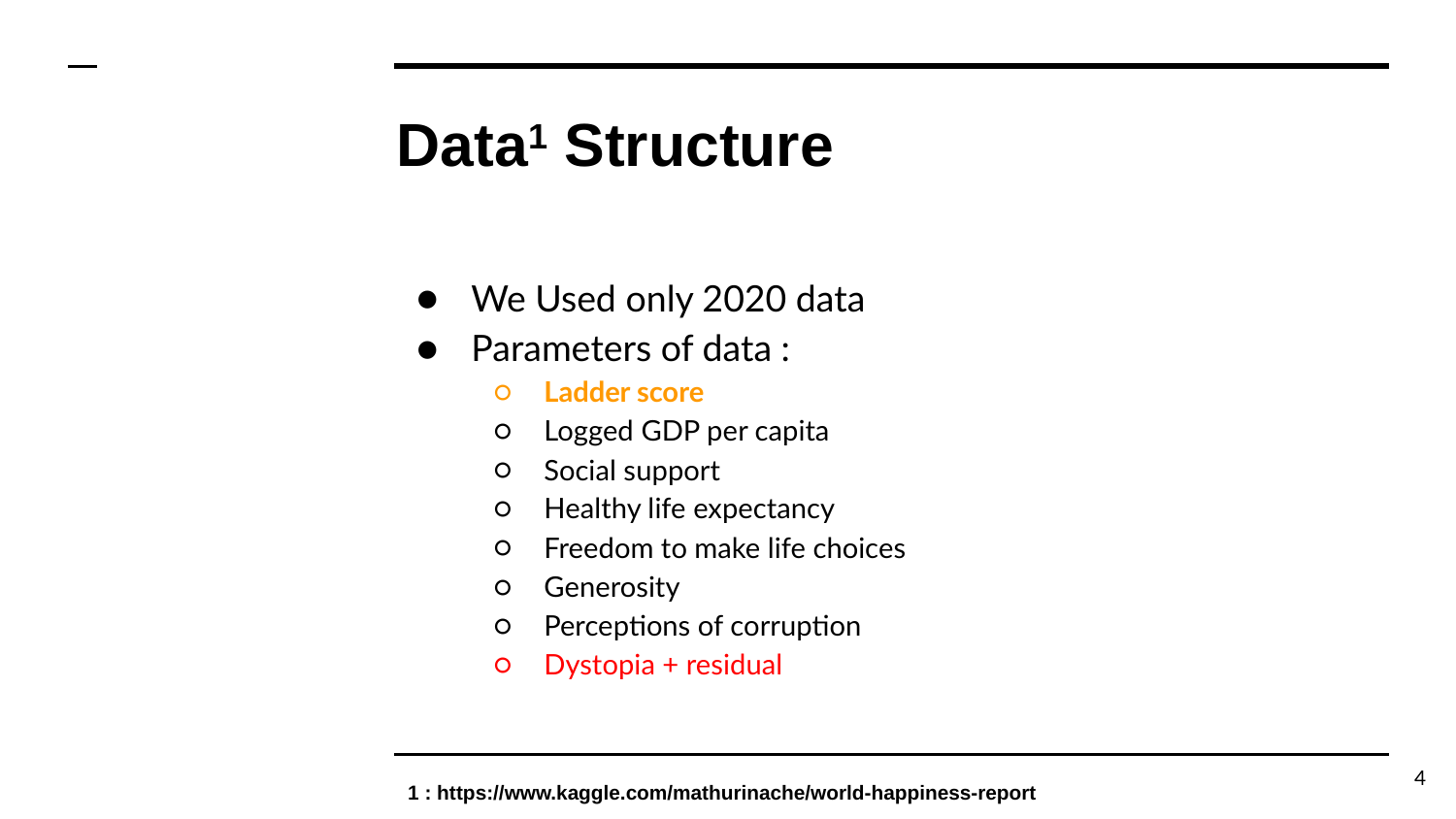

# Data1 Structure
We Used only 2020 data
Parameters of data :
Ladder score
Logged GDP per capita
Social support
Healthy life expectancy
Freedom to make life choices
Generosity
Perceptions of corruption
Dystopia + residual
4
1 : https://www.kaggle.com/mathurinache/world-happiness-report